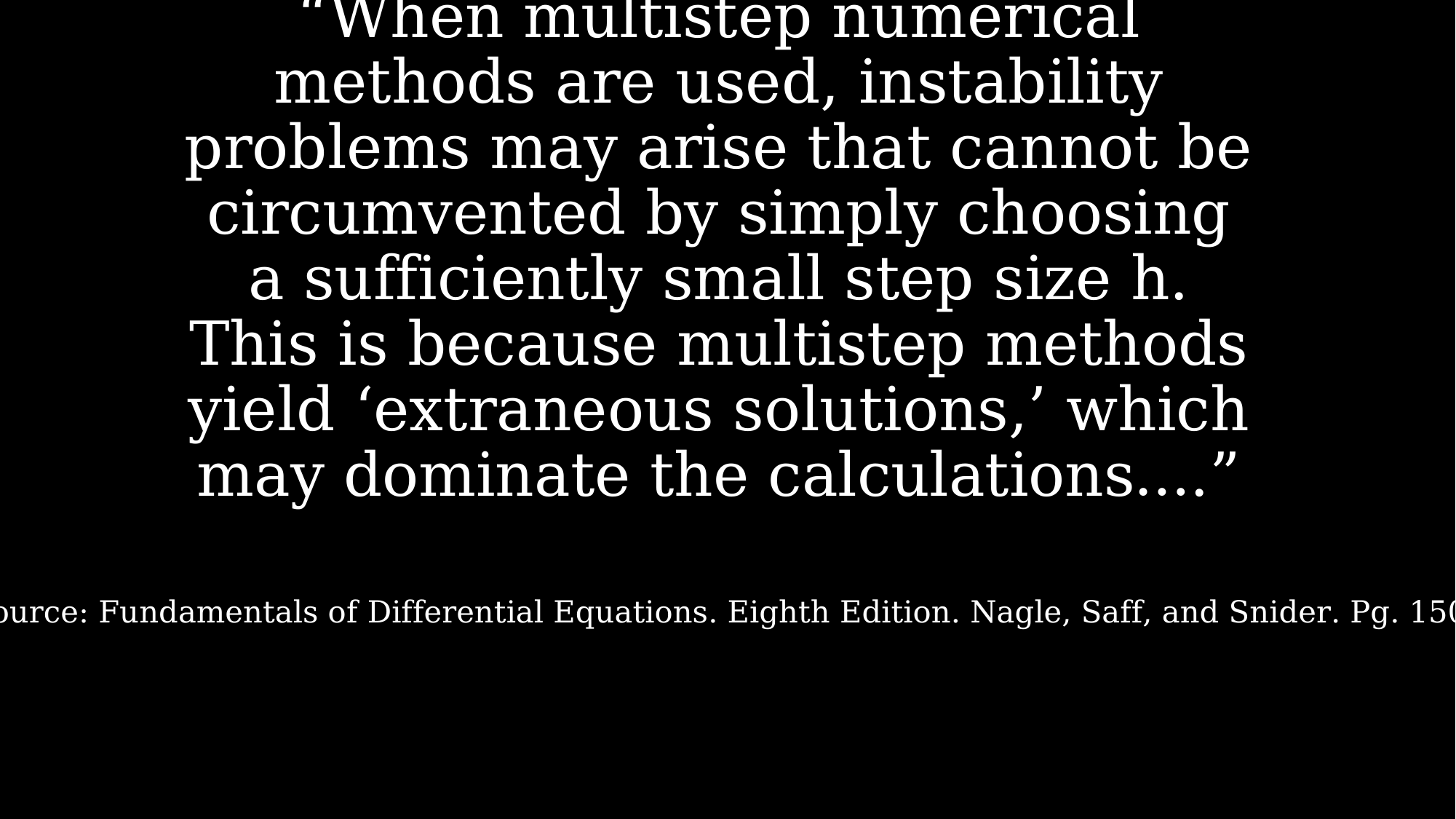

# “When multistep numerical methods are used, instability problems may arise that cannot be circumvented by simply choosing a sufficiently small step size h. This is because multistep methods yield ‘extraneous solutions,’ which may dominate the calculations….”
Source: Fundamentals of Differential Equations. Eighth Edition. Nagle, Saff, and Snider. Pg. 150